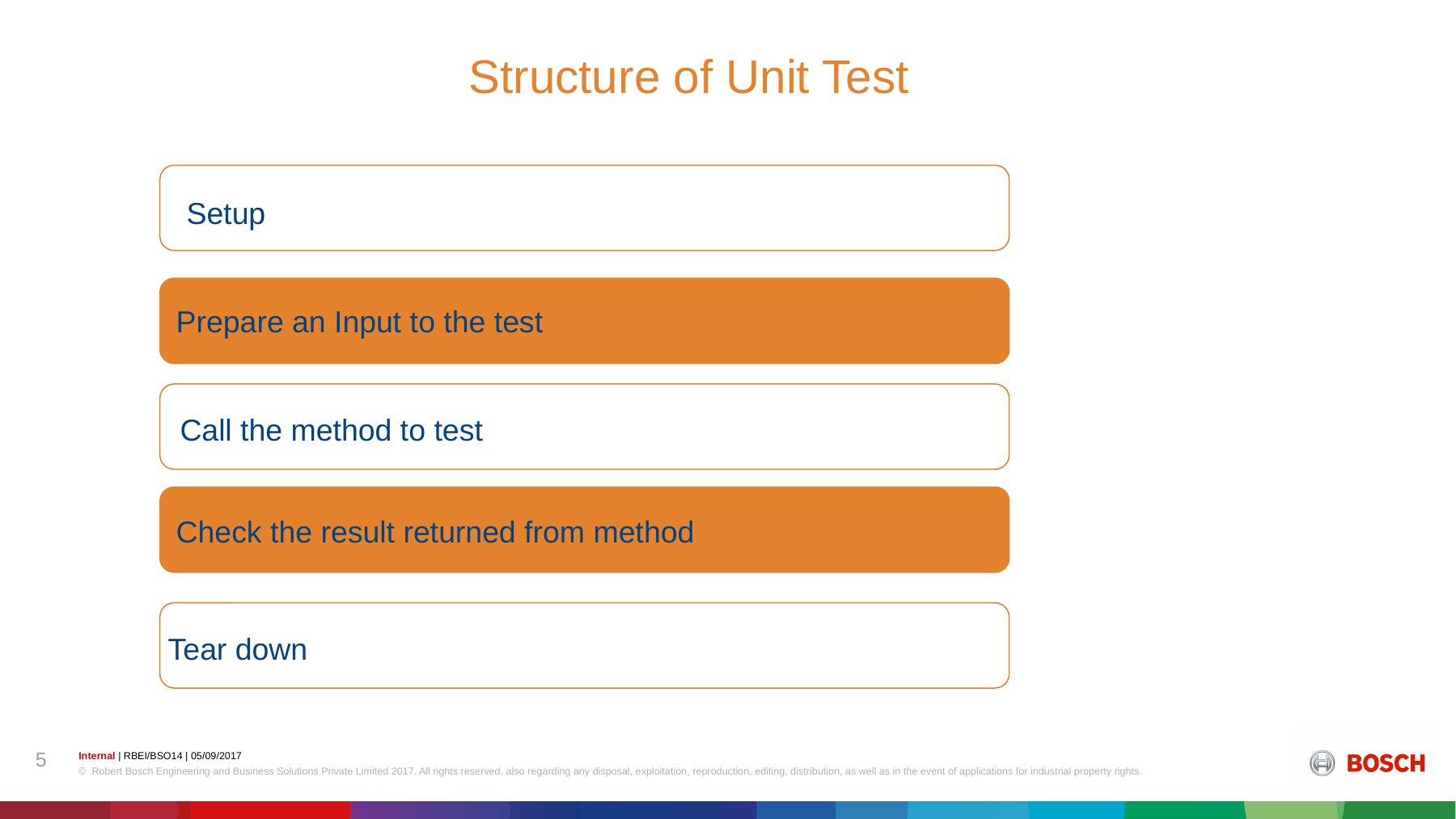

Structure of Unit Test

Setup
Prepare an Input to the test

Call the method to test
Check the result returned from method

Tear down

5
Internal | RBEI/BSO14 | 05/09/2017
©  Robert Bosch Engineering and Business Solutions Private Limited 2017. All rights reserved, also regarding any disposal, exploitation, reproduction, editing, distribution, as well as in the event of applications for industrial property rights.